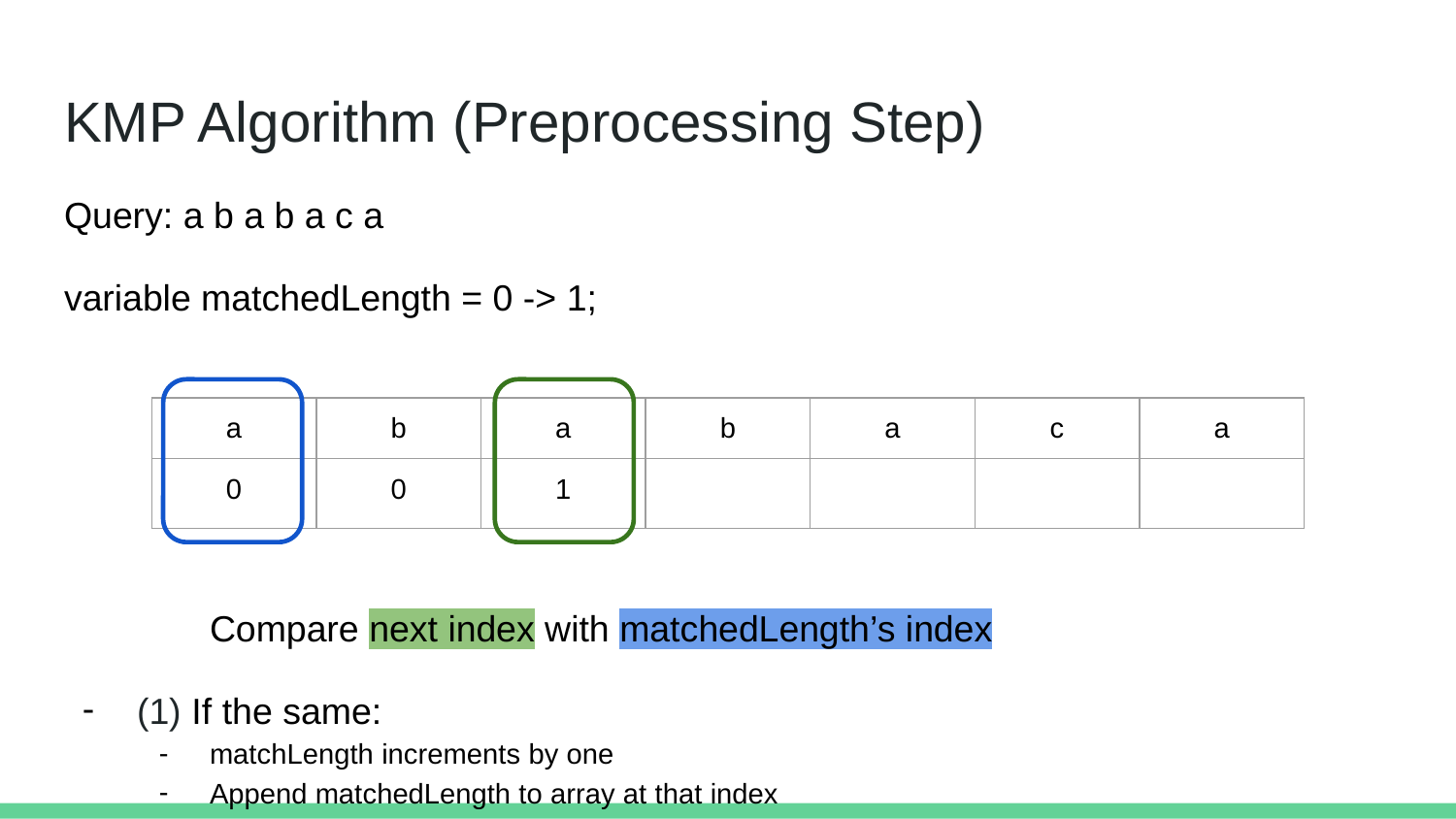

# KMP Algorithm (Preprocessing Step)
Query: a b a b a c a
variable matchedLength = 0 -> 1;

	Compare next index with matchedLength’s index
(1) If the same:
matchLength increments by one
Append matchedLength to array at that index

| a | b | a | b | a | c | a |
| --- | --- | --- | --- | --- | --- | --- |
| 0 | 0 | 1 |  |  |  |  |